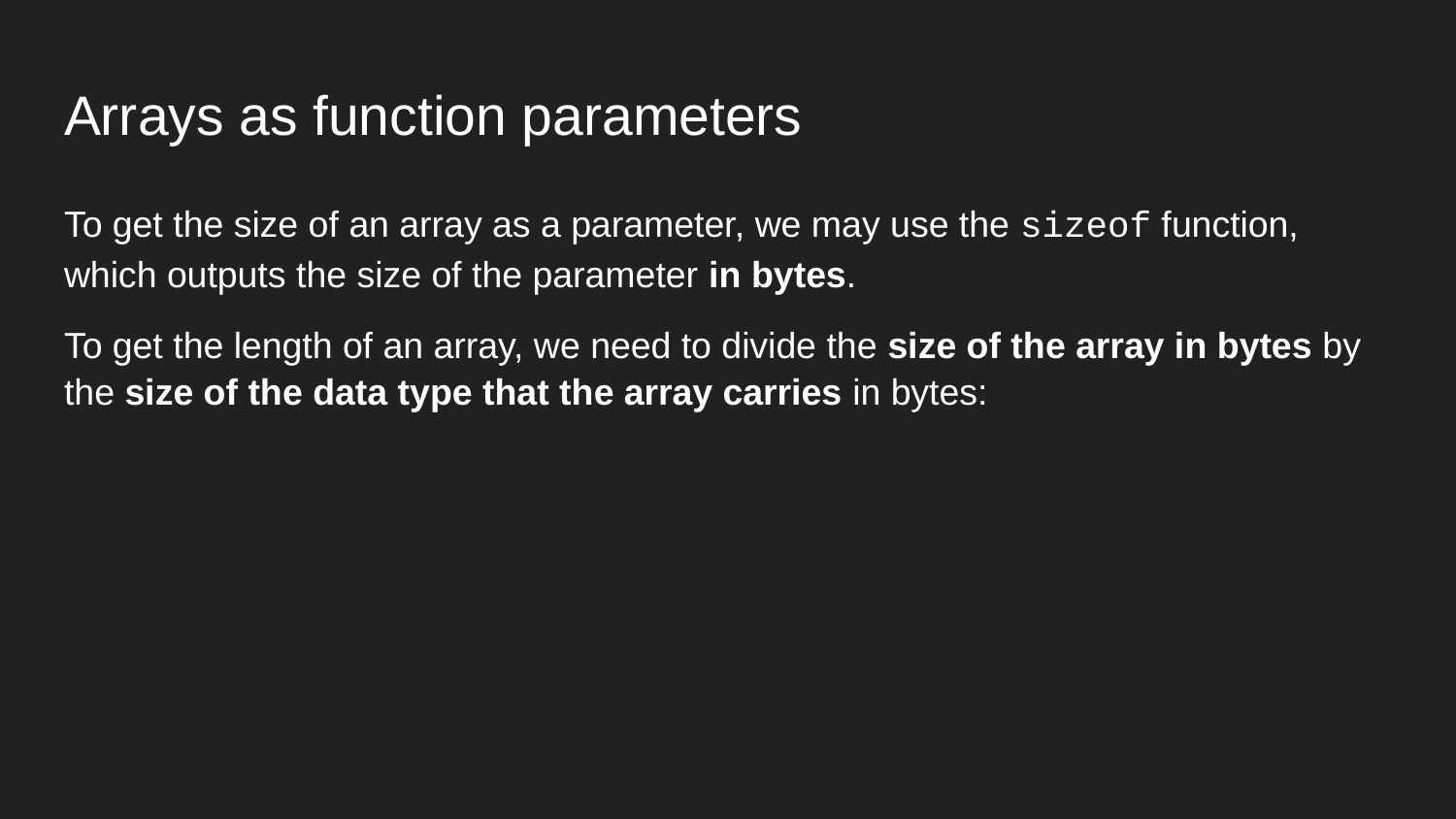

# Arrays as function parameters
To get the size of an array as a parameter, we may use the sizeof function, which outputs the size of the parameter in bytes.
To get the length of an array, we need to divide the size of the array in bytes by the size of the data type that the array carries in bytes: